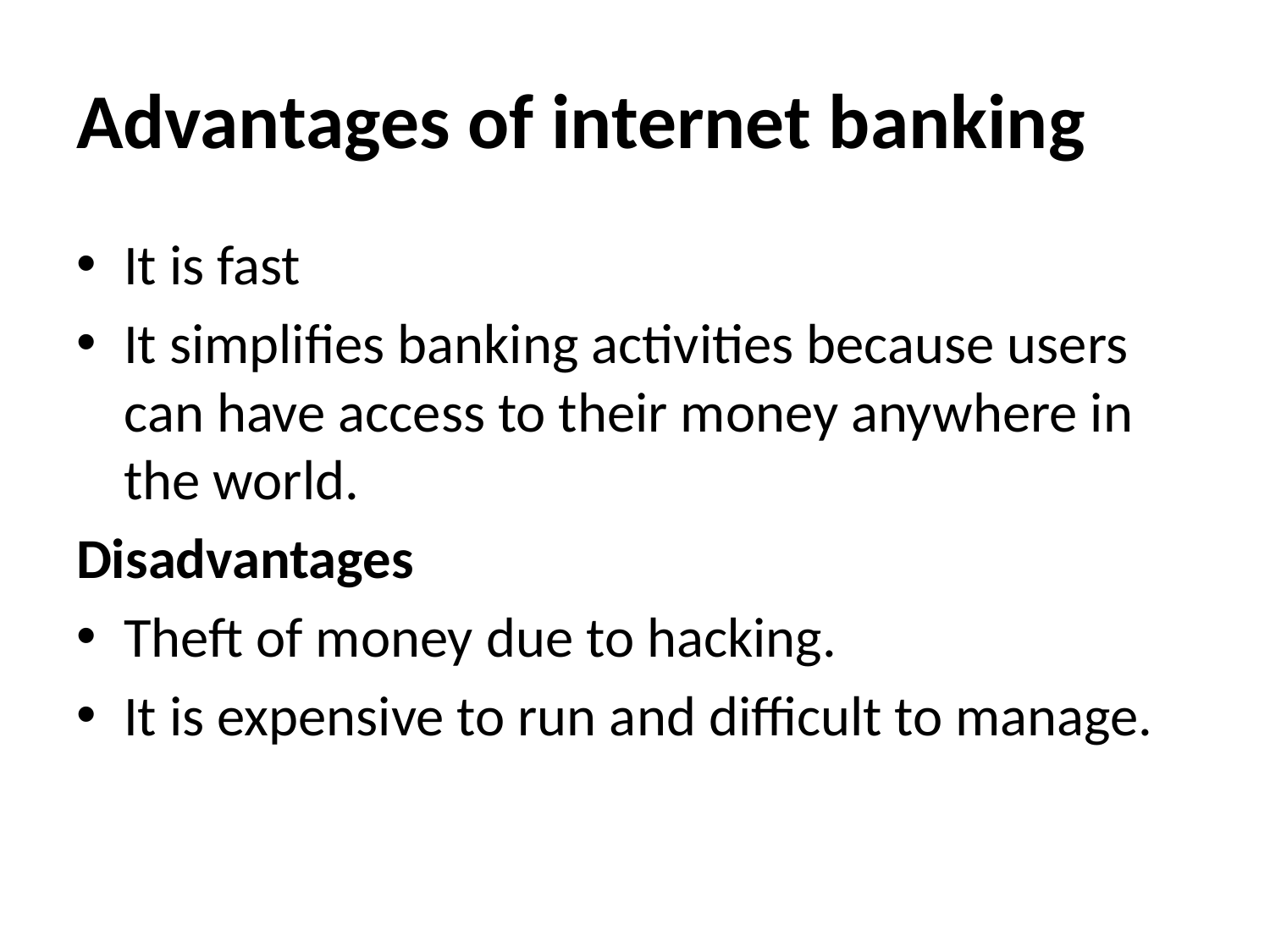

# Advantages of internet banking
It is fast
It simplifies banking activities because users can have access to their money anywhere in the world.
Disadvantages
Theft of money due to hacking.
It is expensive to run and difficult to manage.